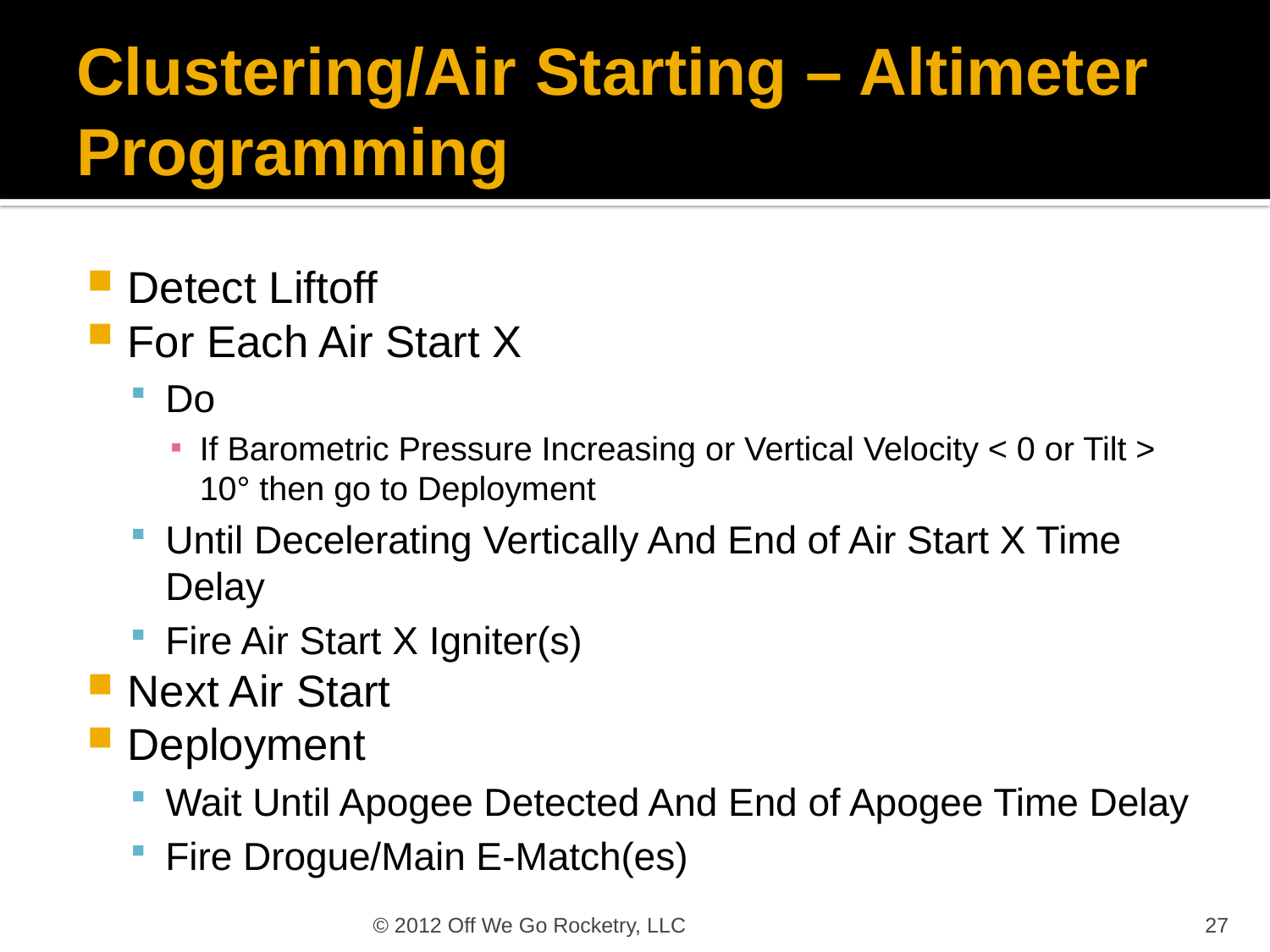

# Clustering/Air Starting – Altimeter Programming
Detect Liftoff
For Each Air Start X
Do
If Barometric Pressure Increasing or Vertical Velocity < 0 or Tilt > 10° then go to Deployment
Until Decelerating Vertically And End of Air Start X Time Delay
Fire Air Start X Igniter(s)
Next Air Start
Deployment
Wait Until Apogee Detected And End of Apogee Time Delay
Fire Drogue/Main E-Match(es)

© 2012 Off We Go Rocketry, LLC
27